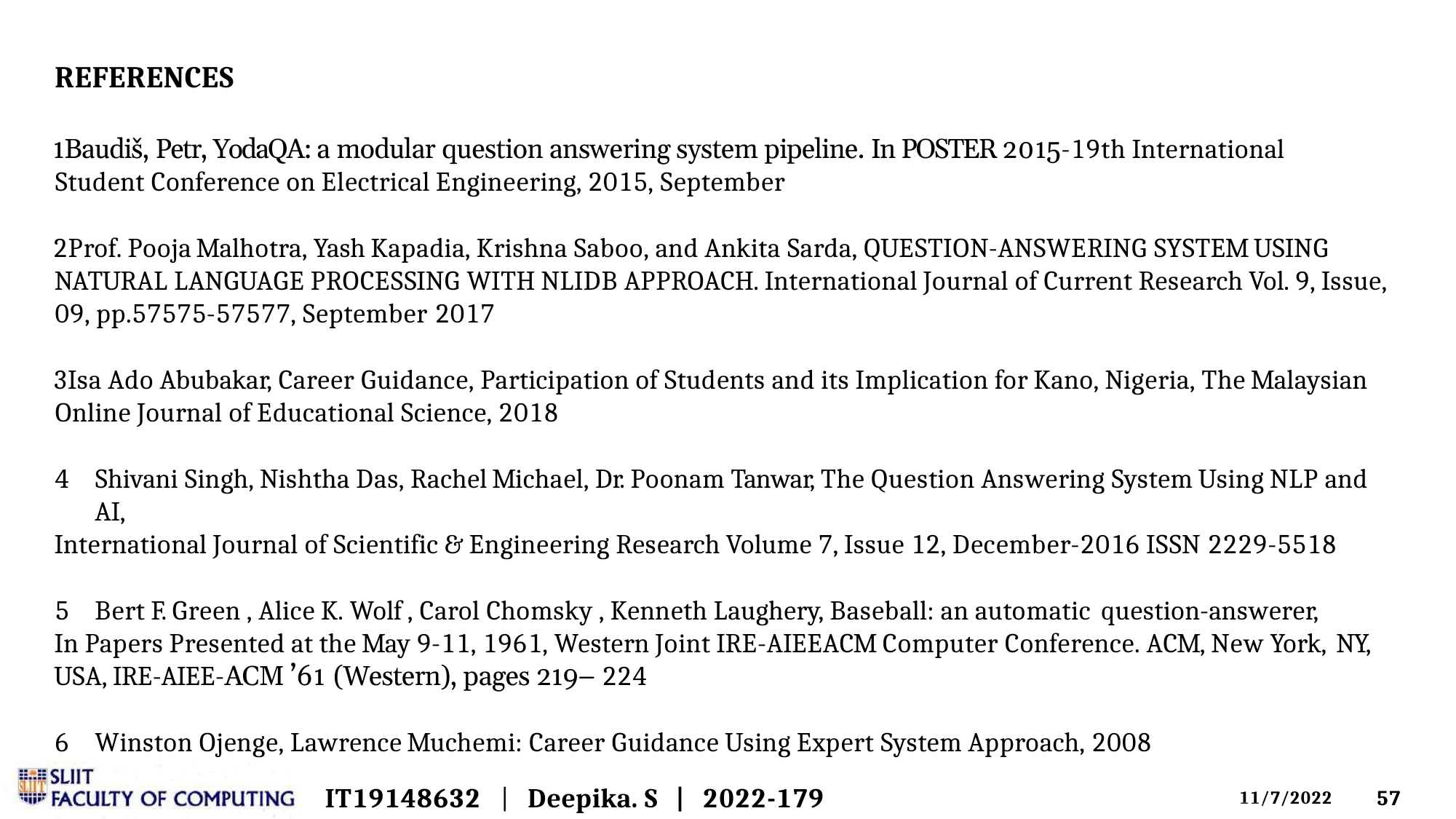

# REFERENCES
Baudiš, Petr, YodaQA: a modular question answering system pipeline. In POSTER 2015-19th International  Student Conference on Electrical Engineering, 2015, September

Prof. Pooja Malhotra, Yash Kapadia, Krishna Saboo, and Ankita Sarda, QUESTION-ANSWERING SYSTEM USING  NATURAL LANGUAGE PROCESSING WITH NLIDB APPROACH. International Journal of Current Research Vol. 9, Issue,  09, pp.57575-57577, September 2017

Isa Ado Abubakar, Career Guidance, Participation of Students and its Implication for Kano, Nigeria, The Malaysian  Online Journal of Educational Science, 2018

Shivani Singh, Nishtha Das, Rachel Michael, Dr. Poonam Tanwar, The Question Answering System Using NLP and AI,
International Journal of Scientific & Engineering Research Volume 7, Issue 12, December-2016 ISSN 2229-5518

Bert F. Green , Alice K. Wolf , Carol Chomsky , Kenneth Laughery, Baseball: an automatic question-answerer,
In Papers Presented at the May 9-11, 1961, Western Joint IRE-AIEEACM Computer Conference. ACM, New York, NY,
USA, IRE-AIEE-ACM ’61 (Western), pages 219– 224

Winston Ojenge, Lawrence Muchemi: Career Guidance Using Expert System Approach, 2008

IT19148632	|	Deepika. S	|	2022-179
57
11/7/2022